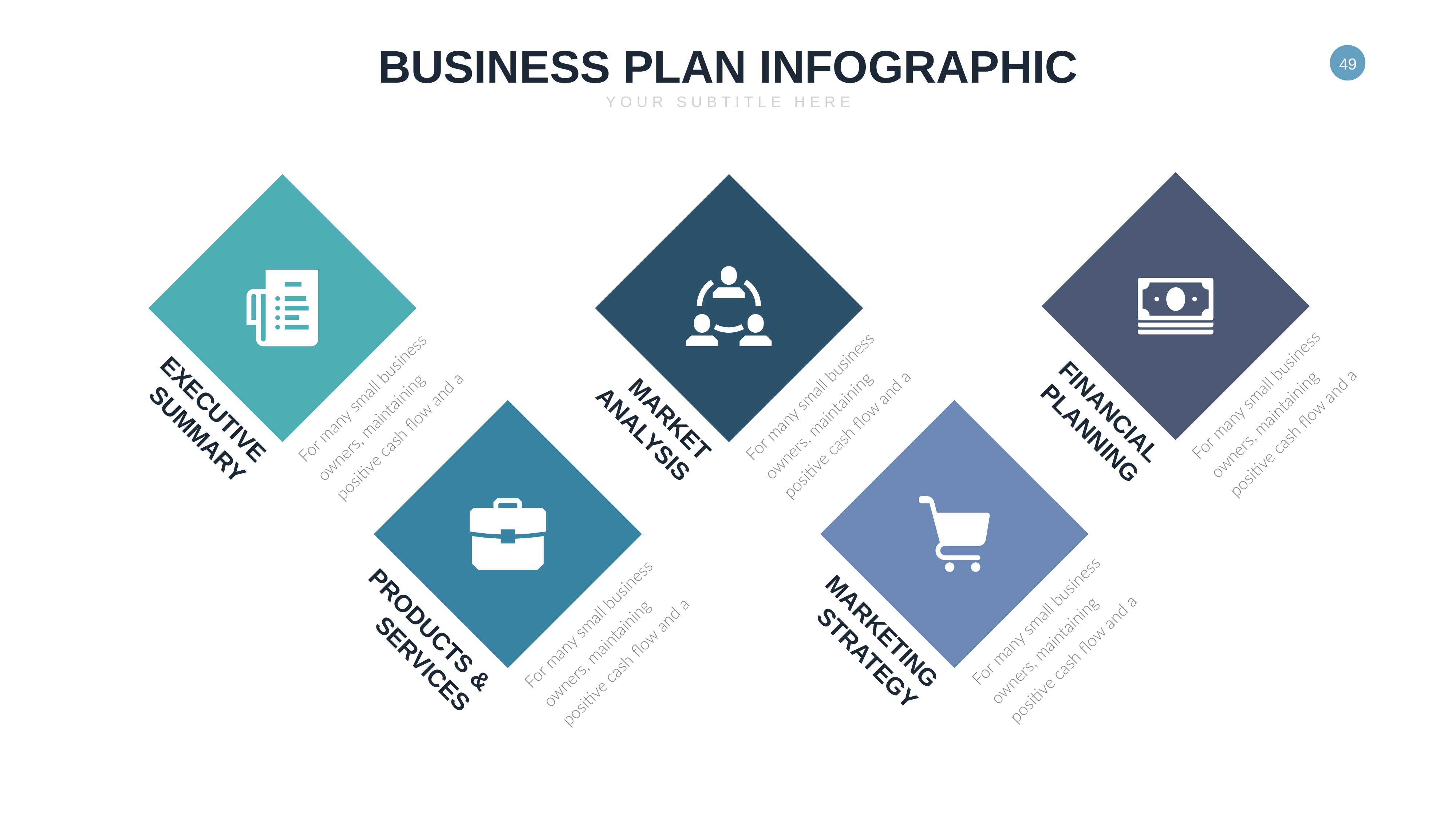

BUSINESS PLAN INFOGRAPHIC
YOUR SUBTITLE HERE

For many small business owners, maintaining positive cash flow and a
For many small business owners, maintaining positive cash flow and a
For many small business owners, maintaining positive cash flow and a
MARKET ANALYSIS
FINANCIAL PLANNING
EXECUTIVE SUMMARY

For many small business owners, maintaining positive cash flow and a
For many small business owners, maintaining positive cash flow and a
MARKETING STRATEGY
PRODUCTS & SERVICES